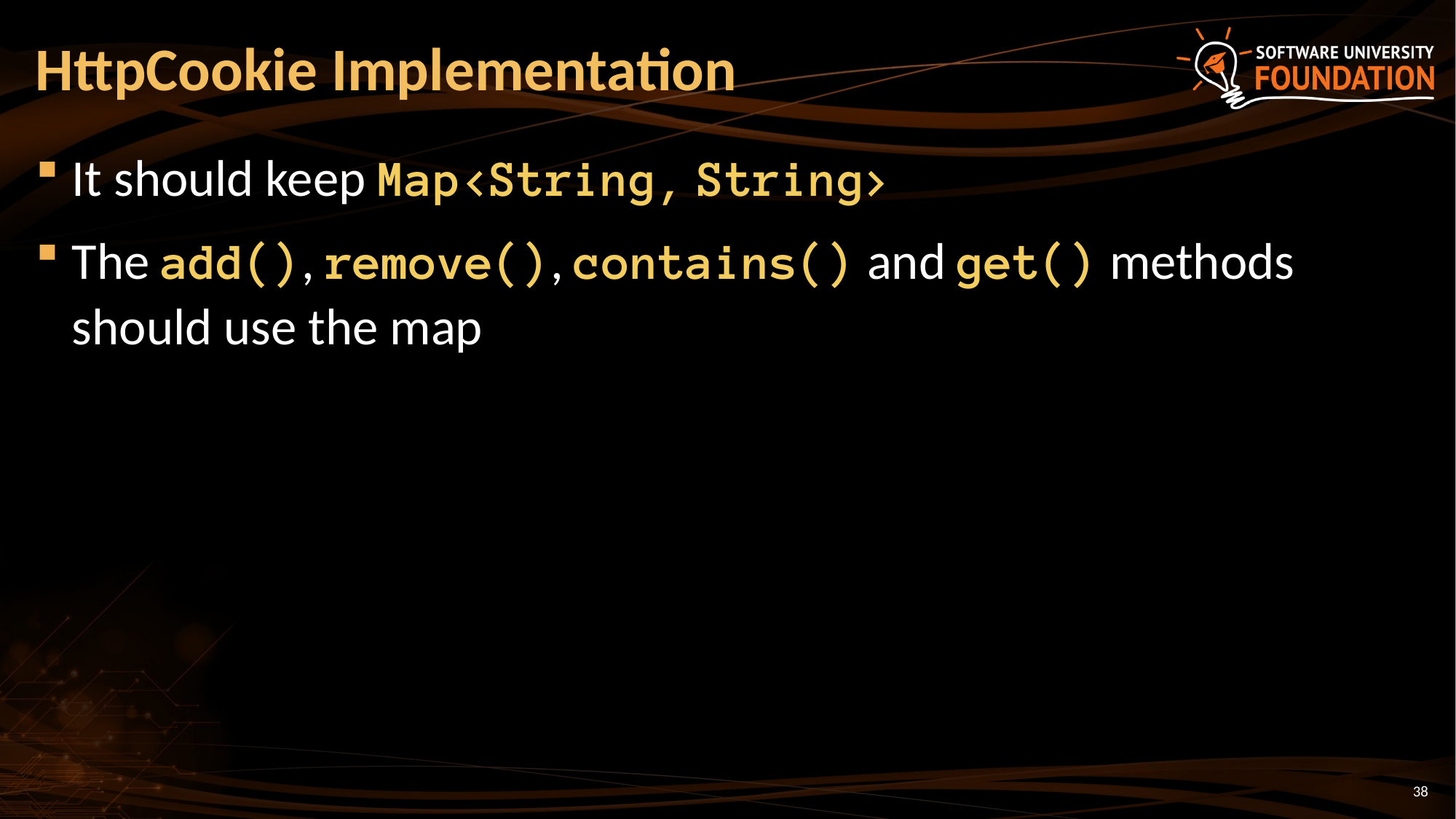

# HttpCookie Implementation
It should keep Map<String, String>
The add(), remove(), contains() and get() methods should use the map
38